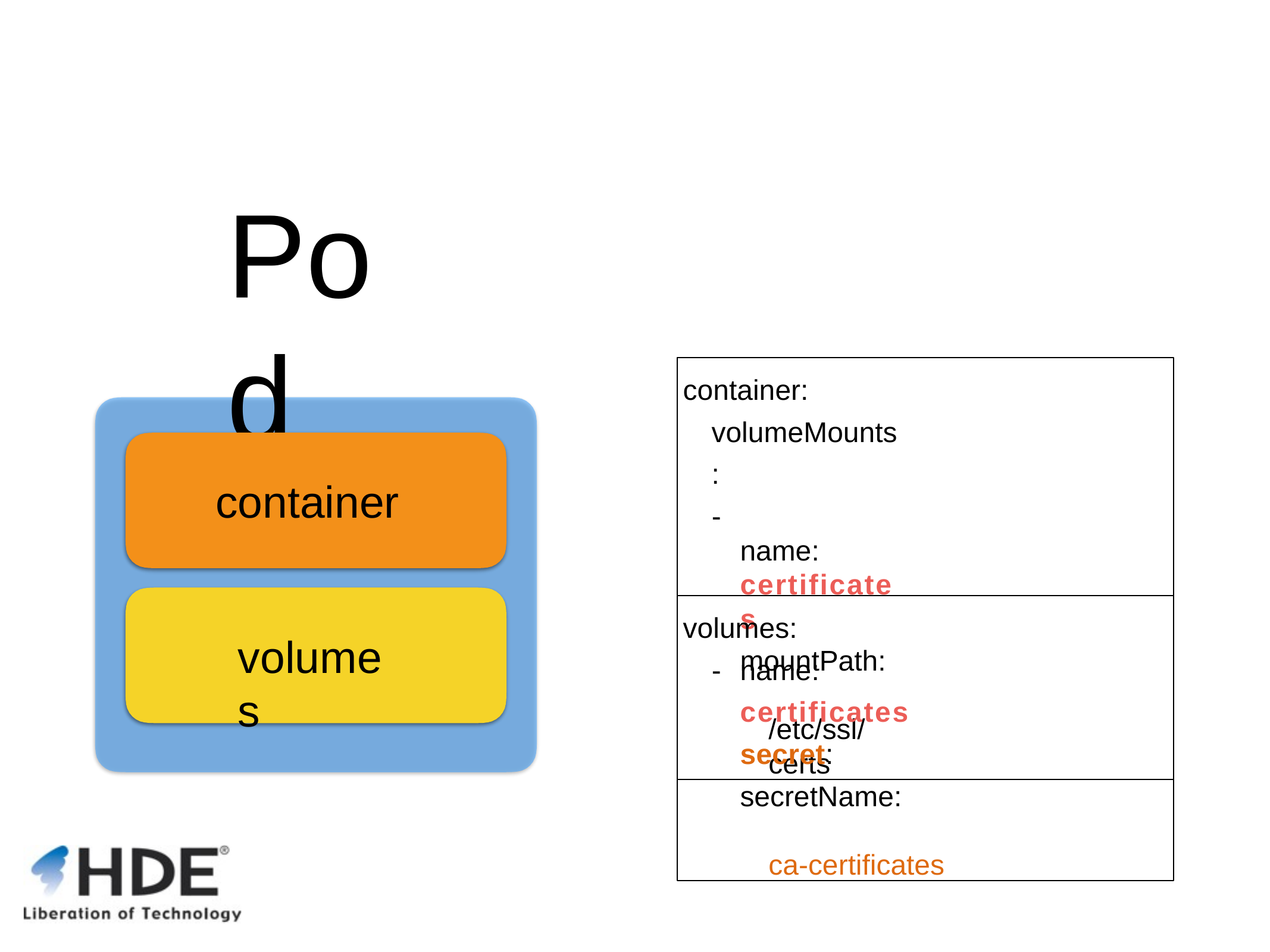

# Pod
container:  volumeMounts:
-	name:	certificates
mountPath:	/etc/ssl/certs

container

volumes:
-	name:	certificates  secret:
secretName:	ca-certificates
volumes